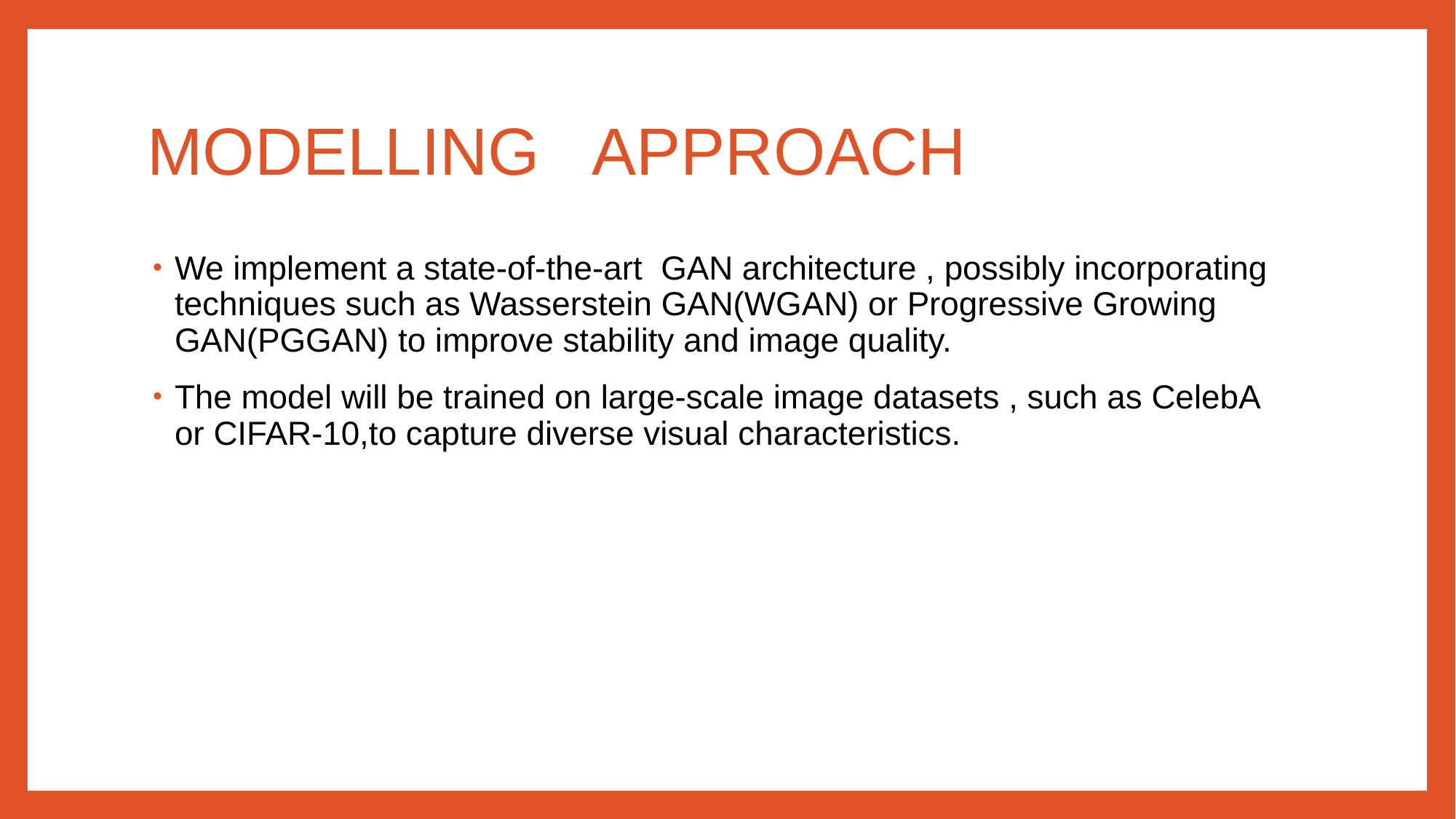

# MODELLING   APPROACH
We implement a state-of-the-art  GAN architecture , possibly incorporating techniques such as Wasserstein GAN(WGAN) or Progressive Growing GAN(PGGAN) to improve stability and image quality.
The model will be trained on large-scale image datasets , such as CelebA  or CIFAR-10,to capture diverse visual characteristics.